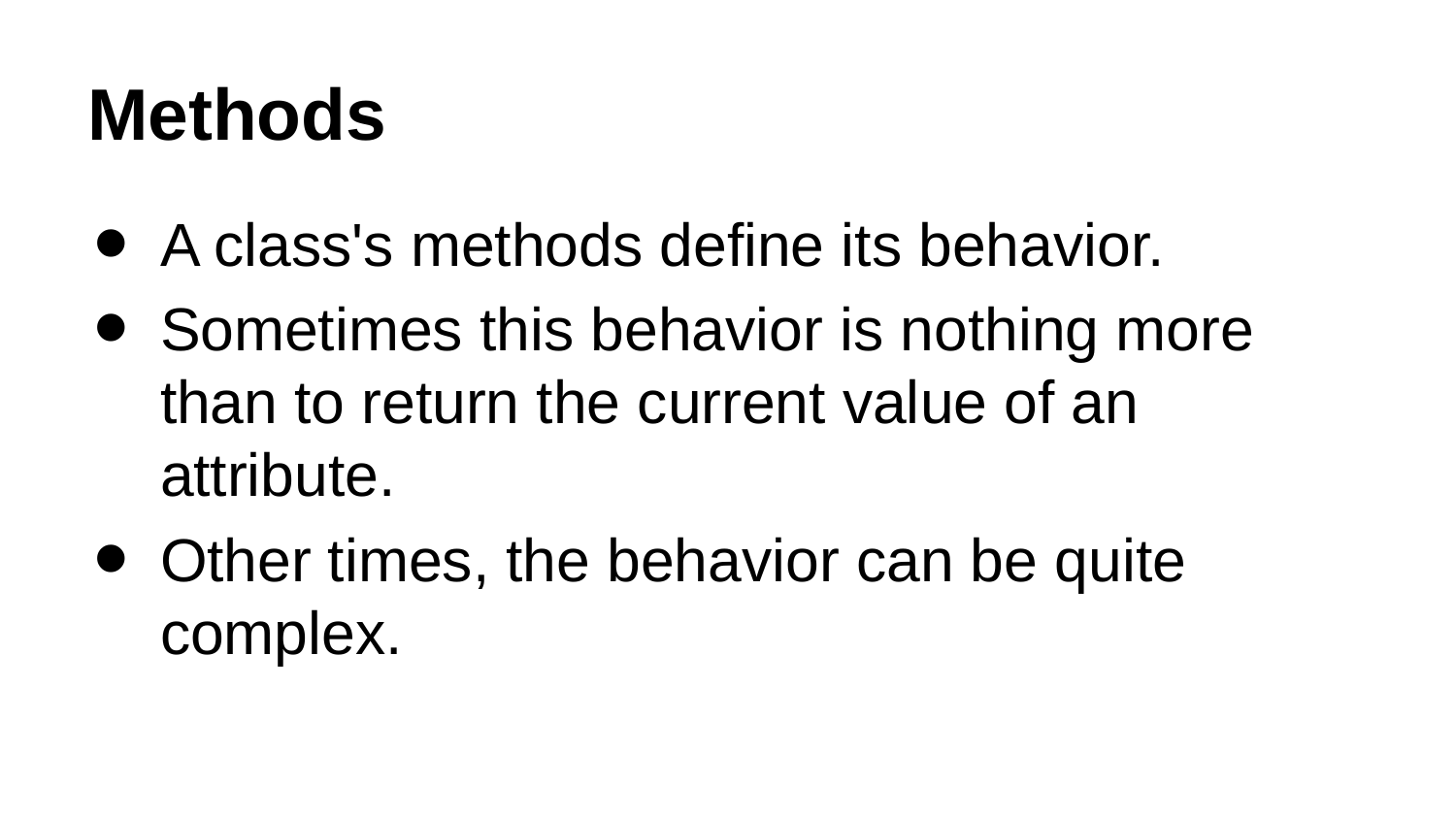

# Methods
A class's methods define its behavior.
Sometimes this behavior is nothing more than to return the current value of an attribute.
Other times, the behavior can be quite complex.